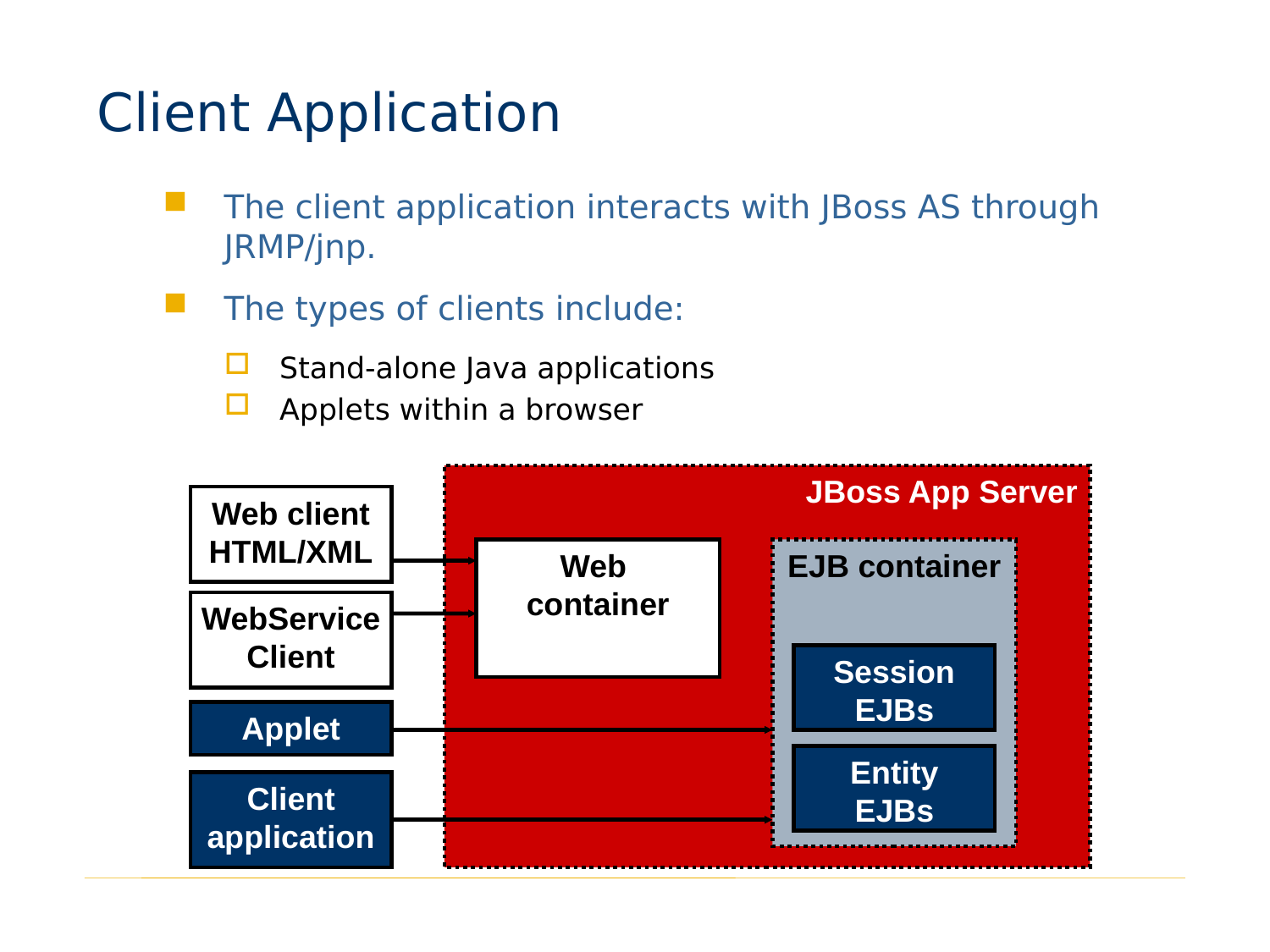

# Client Application
The client application interacts with JBoss AS through JRMP/jnp.
The types of clients include:
Stand-alone Java applications
Applets within a browser
JBoss App Server
Web client
HTML/XML
Web
container
EJB container

WebService
Client

Session
EJBs

Applet
Entity
EJBs
Client
application